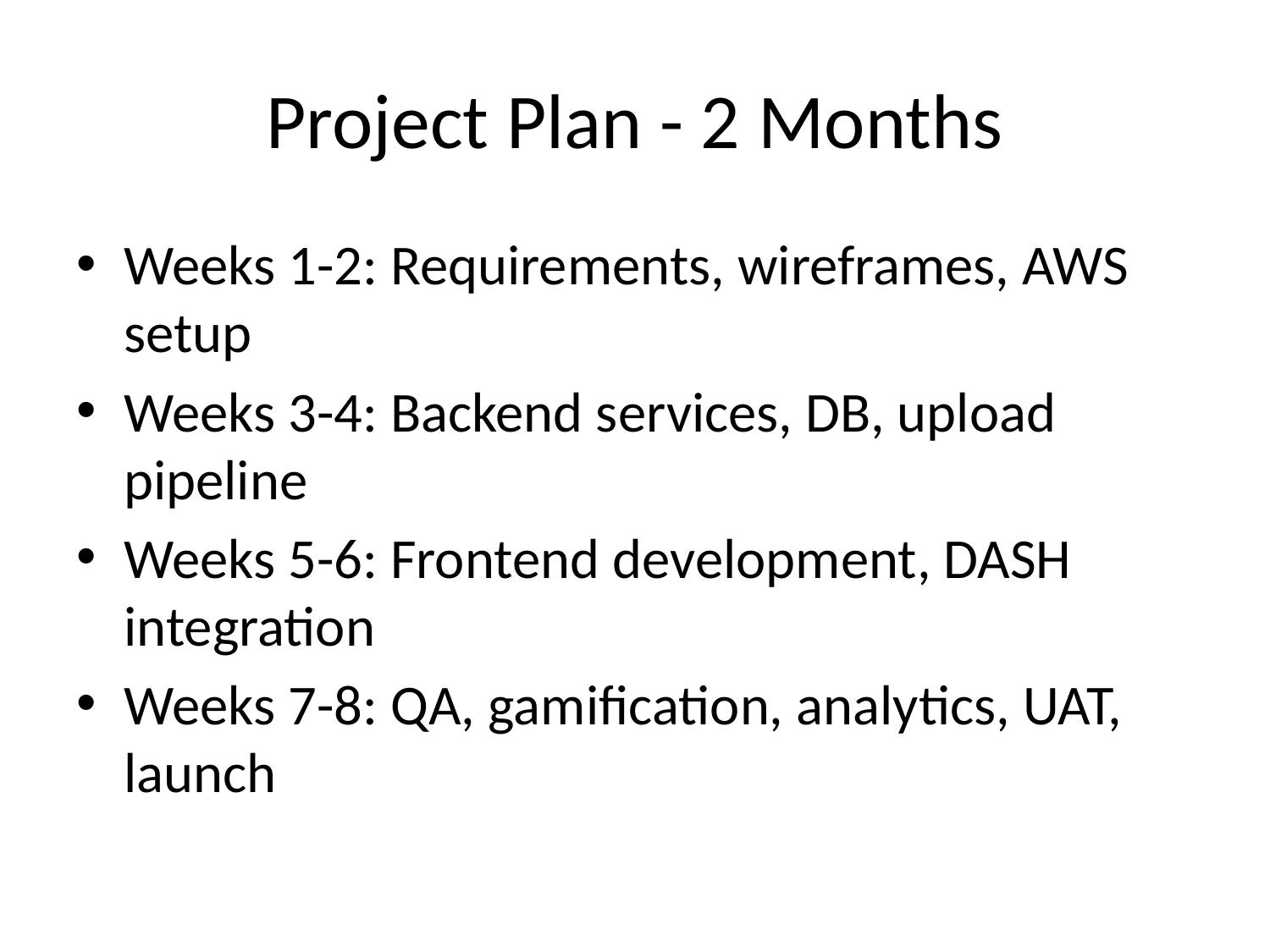

# Project Plan - 2 Months
Weeks 1-2: Requirements, wireframes, AWS setup
Weeks 3-4: Backend services, DB, upload pipeline
Weeks 5-6: Frontend development, DASH integration
Weeks 7-8: QA, gamification, analytics, UAT, launch